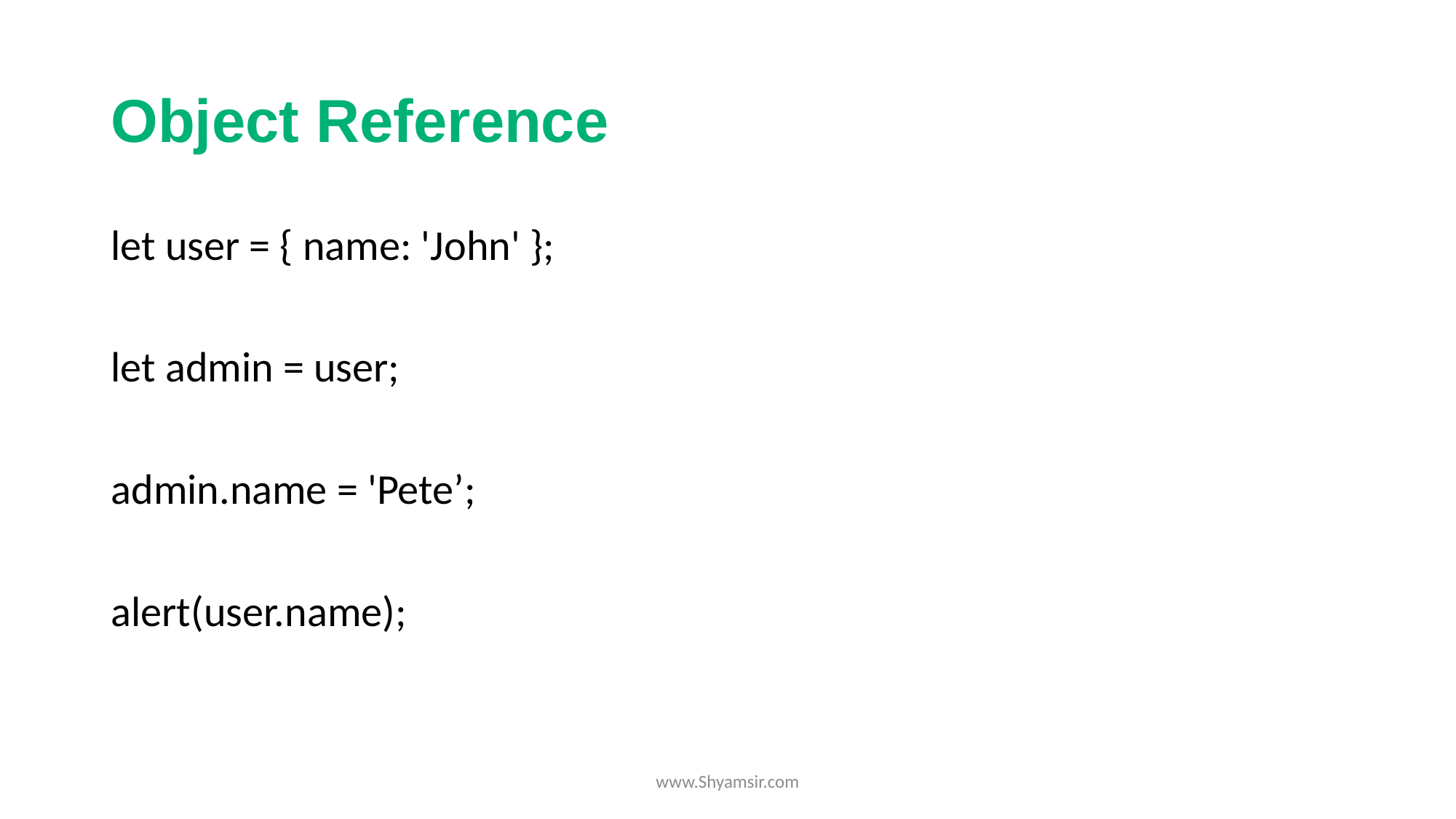

# Object Reference
let user = { name: 'John' };

let admin = user;

admin.name = 'Pete’;

alert(user.name);
www.Shyamsir.com